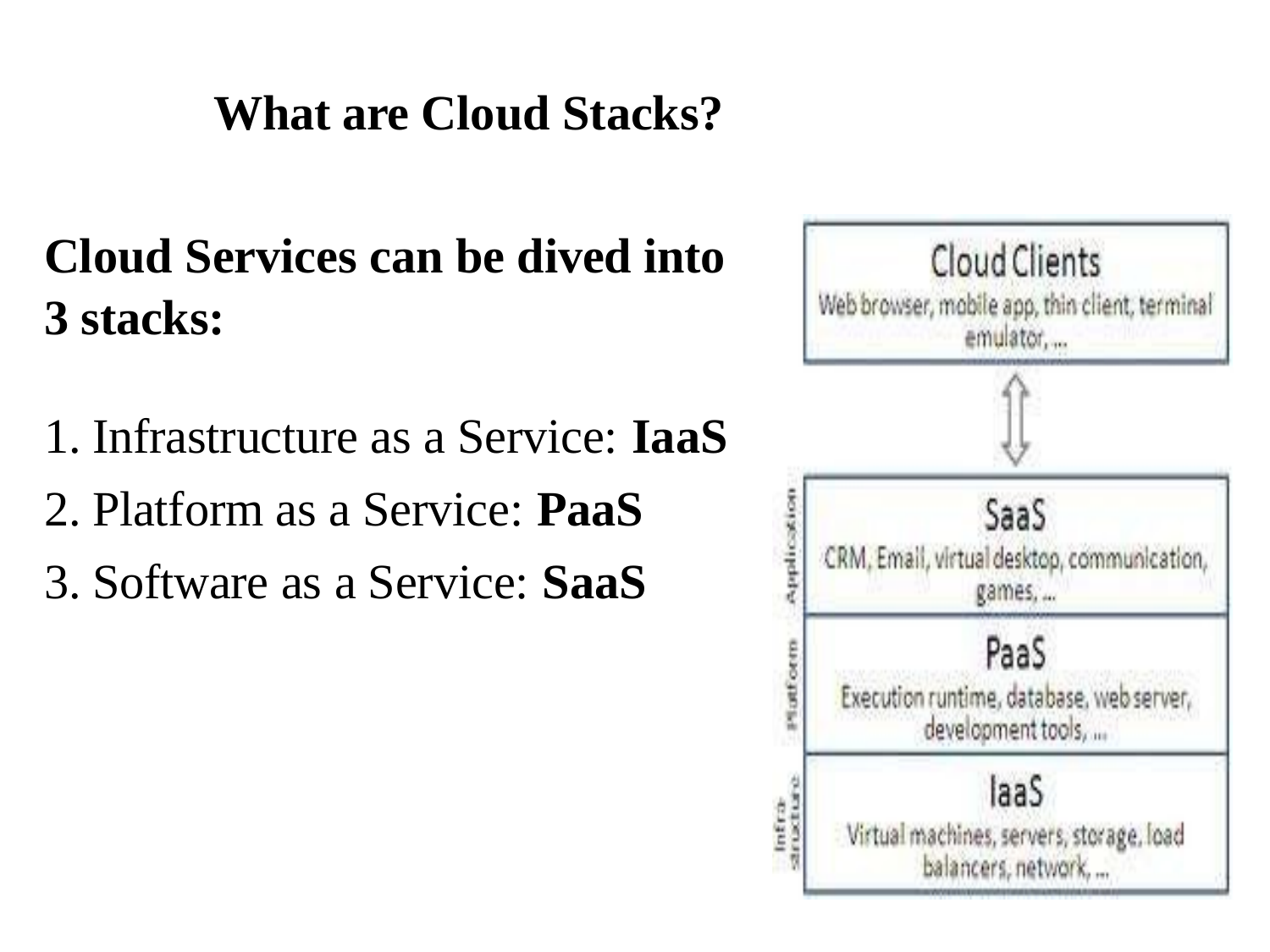

What are Cloud Stacks?

Cloud Services can be dived into
3 stacks:

Infrastructure as a Service: IaaS
Platform as a Service: PaaS
Software as a Service: SaaS